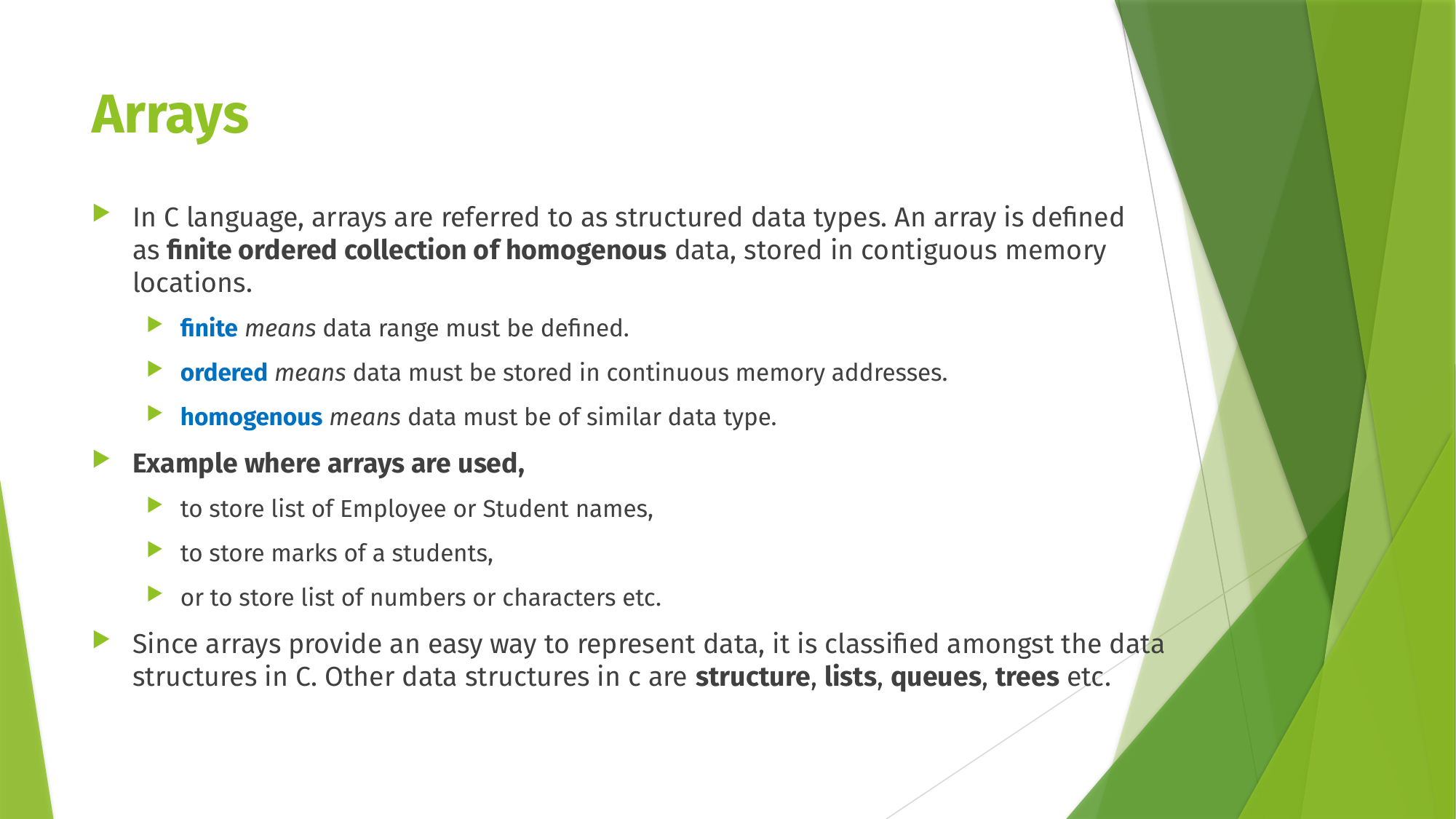

# Arrays
In C language, arrays are referred to as structured data types. An array is defined as finite ordered collection of homogenous data, stored in contiguous memory locations.
finite means data range must be defined.
ordered means data must be stored in continuous memory addresses.
homogenous means data must be of similar data type.
Example where arrays are used,
to store list of Employee or Student names,
to store marks of a students,
or to store list of numbers or characters etc.
Since arrays provide an easy way to represent data, it is classified amongst the data structures in C. Other data structures in c are structure, lists, queues, trees etc.